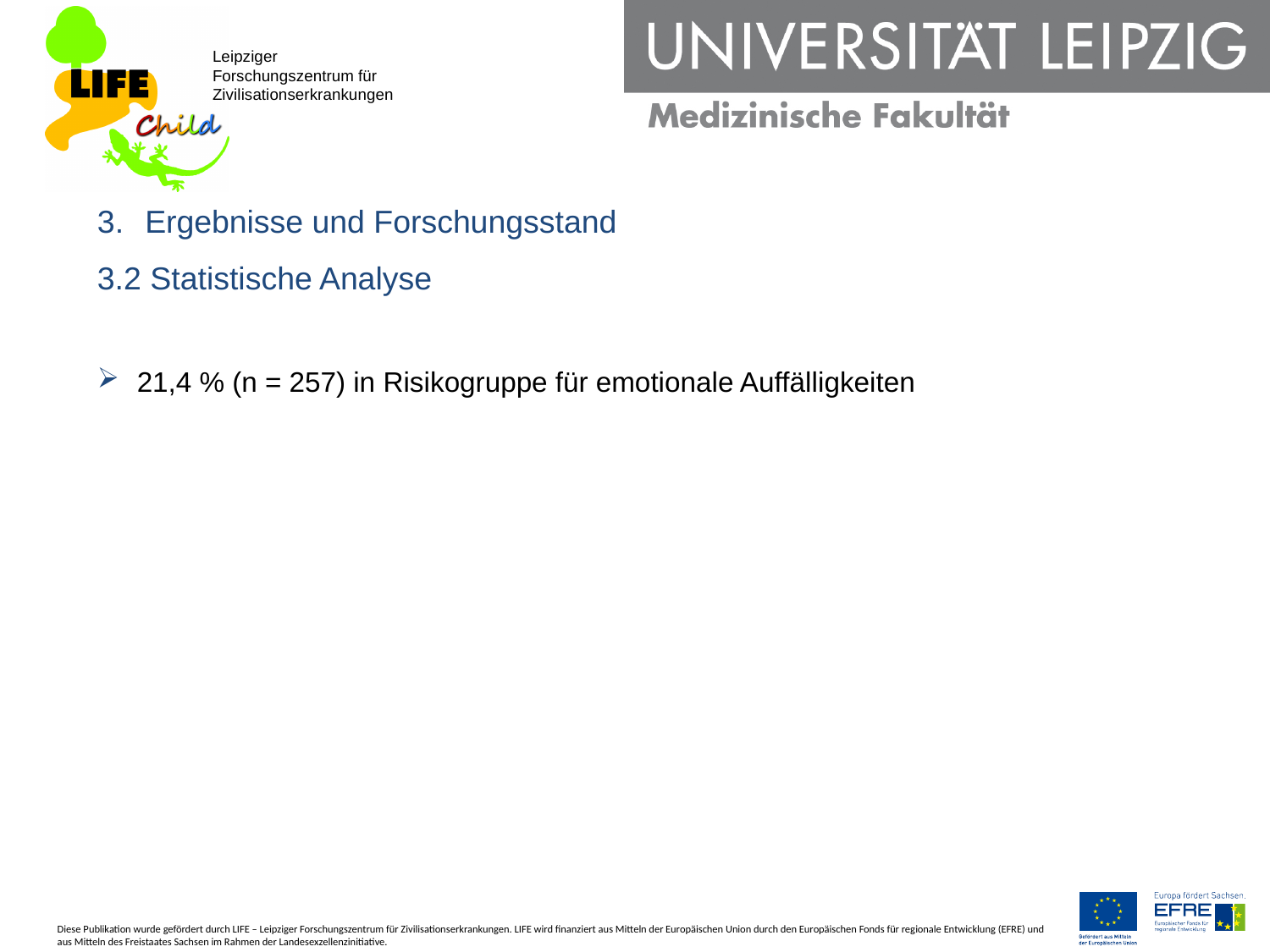

Ergebnisse und Forschungsstand
3.2 Statistische Analyse

21,4 % (n = 257) in Risikogruppe für emotionale Auffälligkeiten